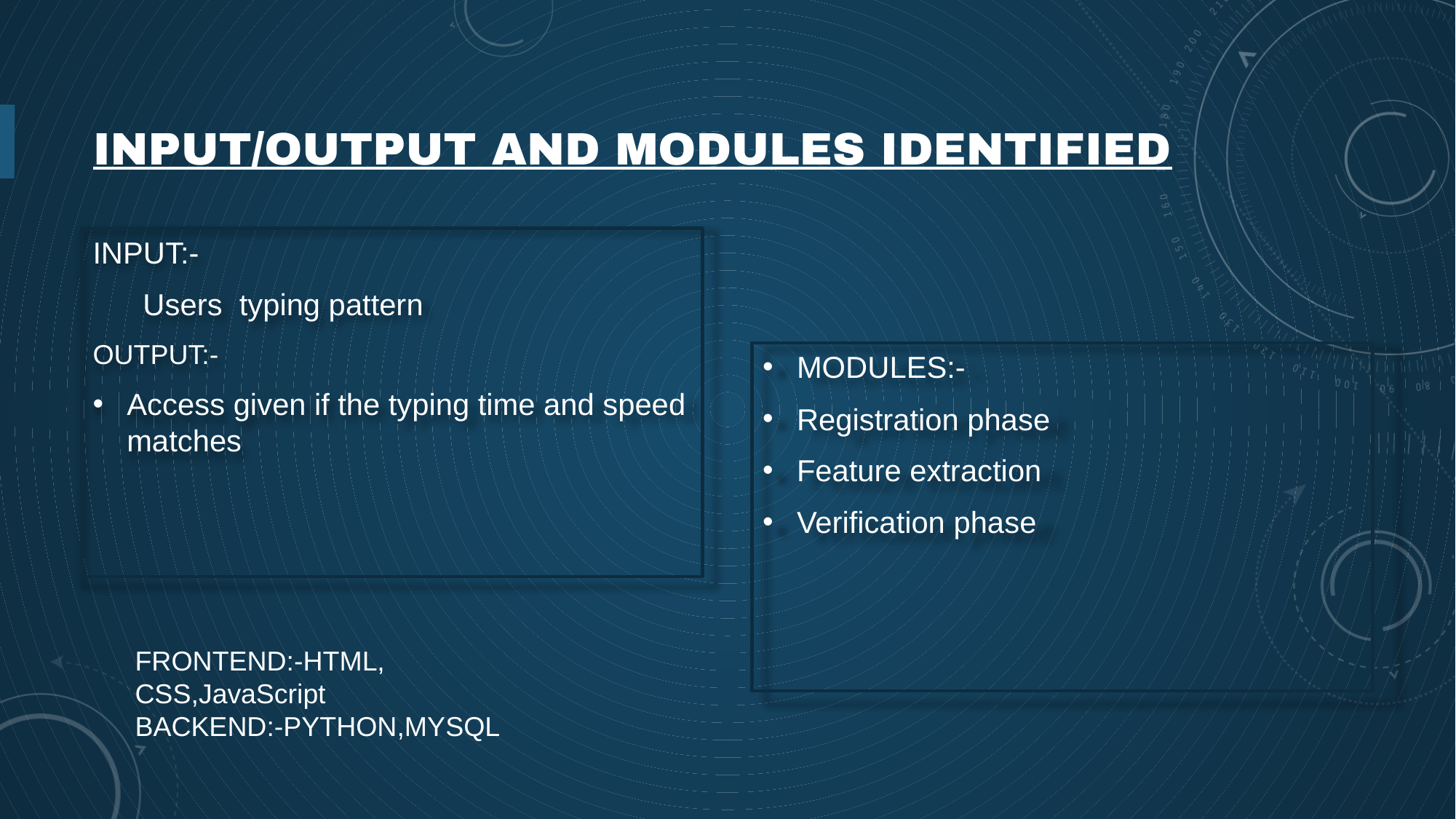

# INPUT/OUTPUT AND MODULES identified
INPUT:-
      Users  typing pattern
OUTPUT:-
Access given if the typing time and speed matches
MODULES:-
Registration phase
Feature extraction
Verification phase

FRONTEND:-HTML, CSS,JavaScript
BACKEND:-PYTHON,MYSQL